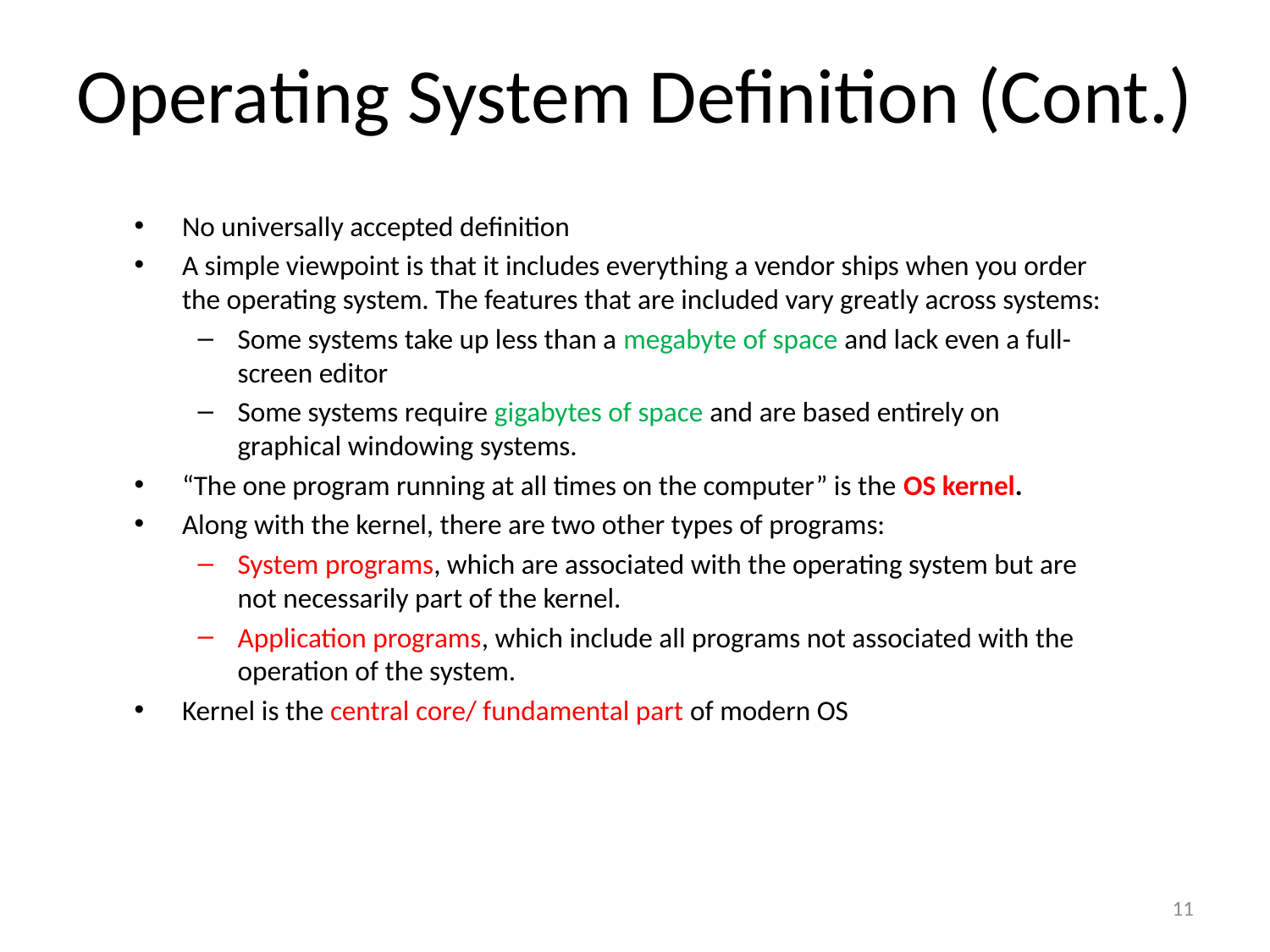

# Operating System Definition (Cont.)
No universally accepted definition
A simple viewpoint is that it includes everything a vendor ships when you order the operating system. The features that are included vary greatly across systems:
Some systems take up less than a megabyte of space and lack even a full-screen editor
Some systems require gigabytes of space and are based entirely on graphical windowing systems.
“The one program running at all times on the computer” is the OS kernel.
Along with the kernel, there are two other types of programs:
System programs, which are associated with the operating system but are not necessarily part of the kernel.
Application programs, which include all programs not associated with the operation of the system.
Kernel is the central core/ fundamental part of modern OS

11